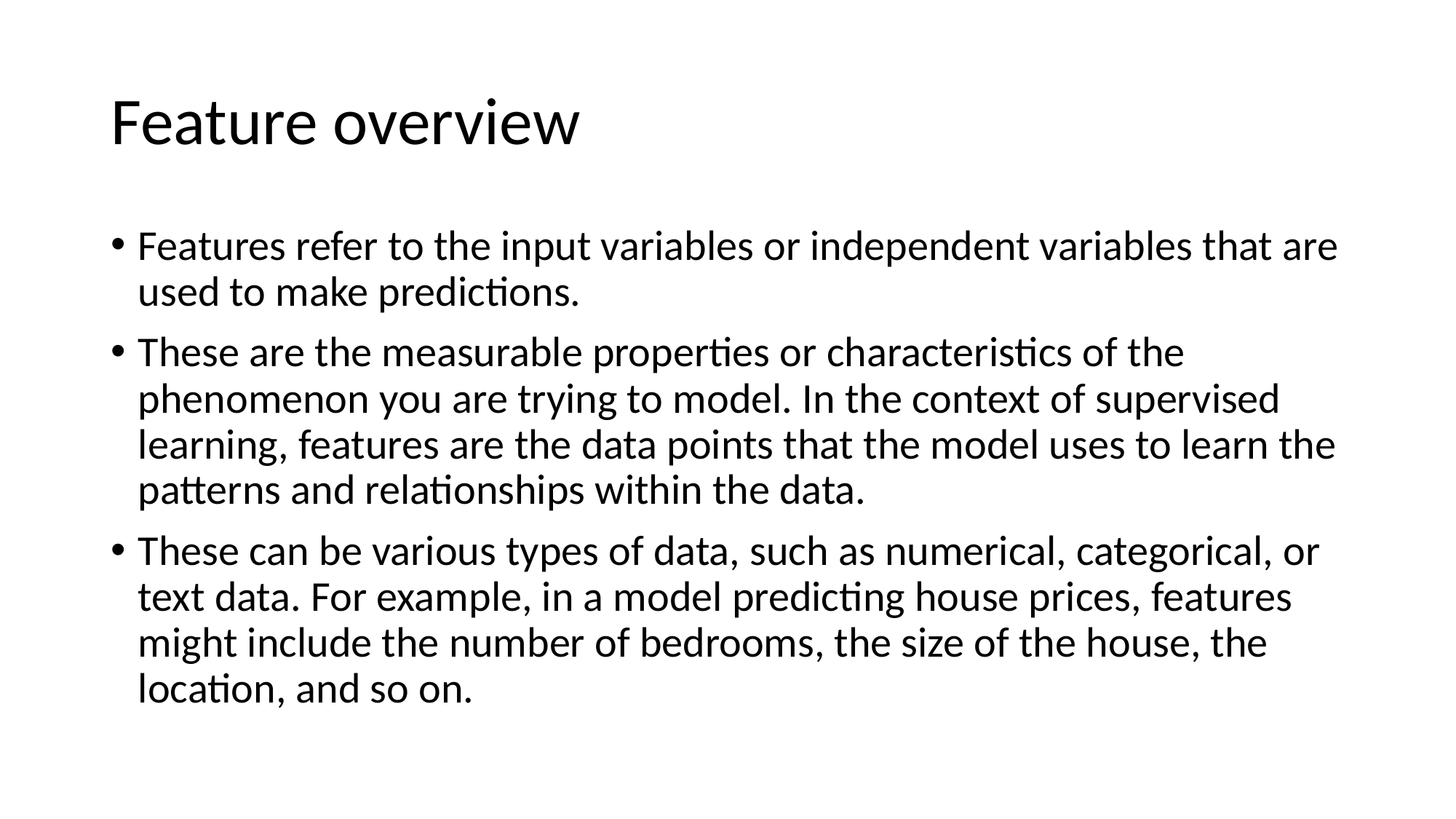

# Feature overview
Features refer to the input variables or independent variables that are used to make predictions.
These are the measurable properties or characteristics of the phenomenon you are trying to model. In the context of supervised learning, features are the data points that the model uses to learn the patterns and relationships within the data.
These can be various types of data, such as numerical, categorical, or text data. For example, in a model predicting house prices, features might include the number of bedrooms, the size of the house, the location, and so on.